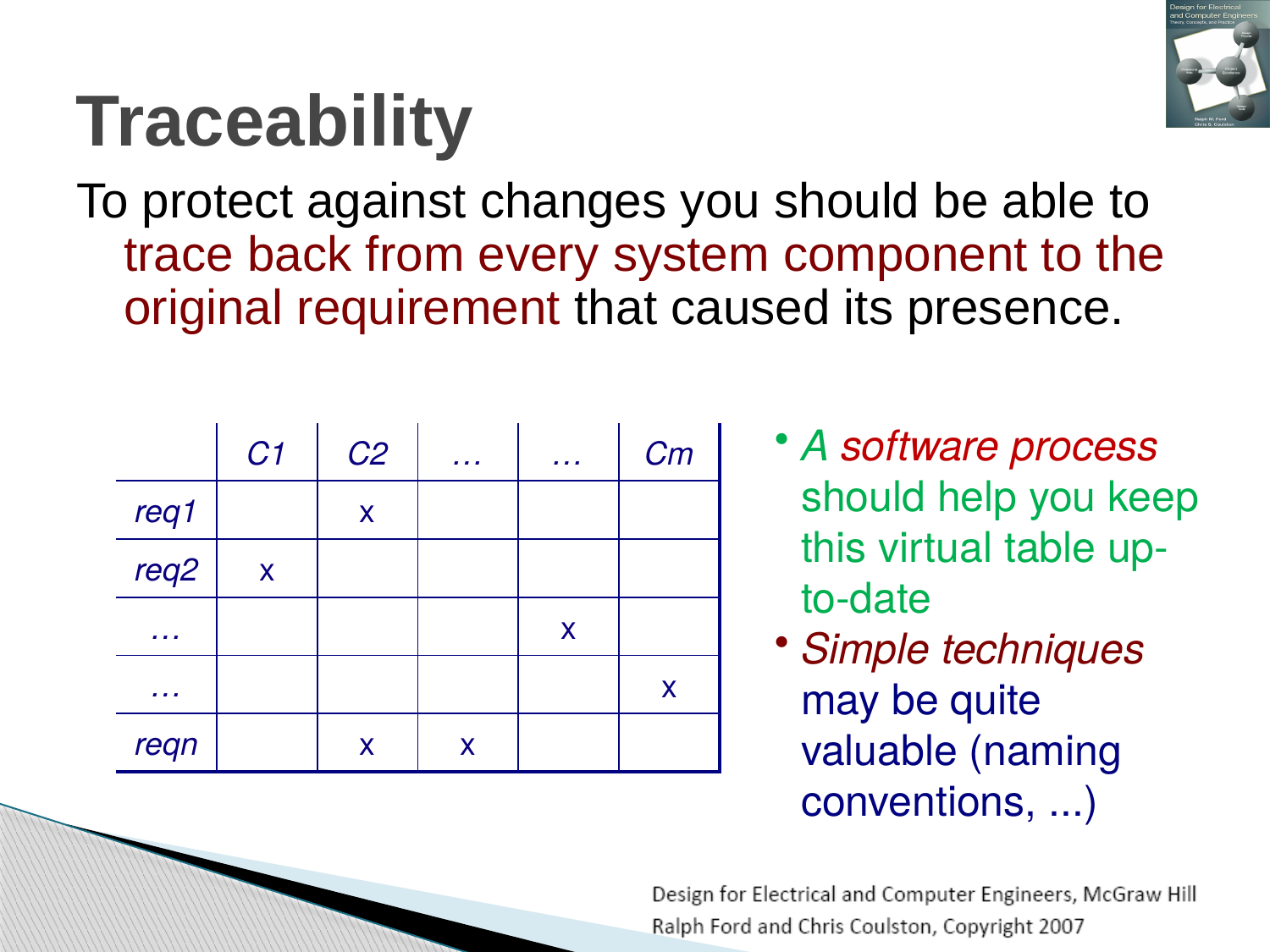

# Traceability
To protect against changes you should be able to trace back from every system component to the original requirement that caused its presence.
A software process should help you keep this virtual table up-to-date
Simple techniques may be quite valuable (naming conventions, ...)
|  | C1 | C2 | … | … | Cm |
| --- | --- | --- | --- | --- | --- |
| req1 |  | x |  |  |  |
| req2 | x |  |  |  |  |
| … |  |  |  | x |  |
| … |  |  |  |  | x |
| reqn |  | x | x |  |  |